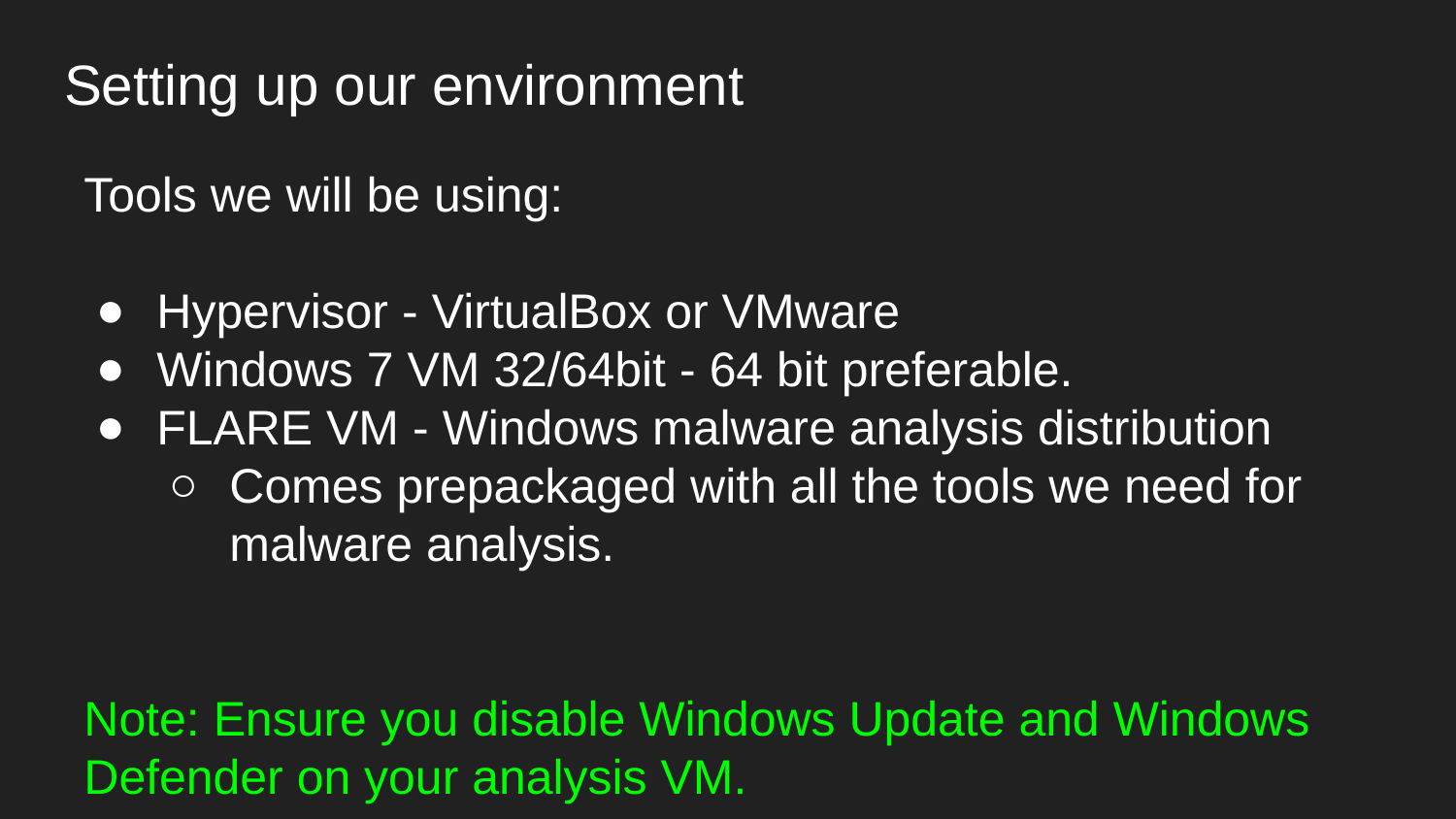

# Setting up our environment
Tools we will be using:

Hypervisor - VirtualBox or VMware
Windows 7 VM 32/64bit - 64 bit preferable.
FLARE VM - Windows malware analysis distribution
Comes prepackaged with all the tools we need for malware analysis.

Note: Ensure you disable Windows Update and Windows Defender on your analysis VM.